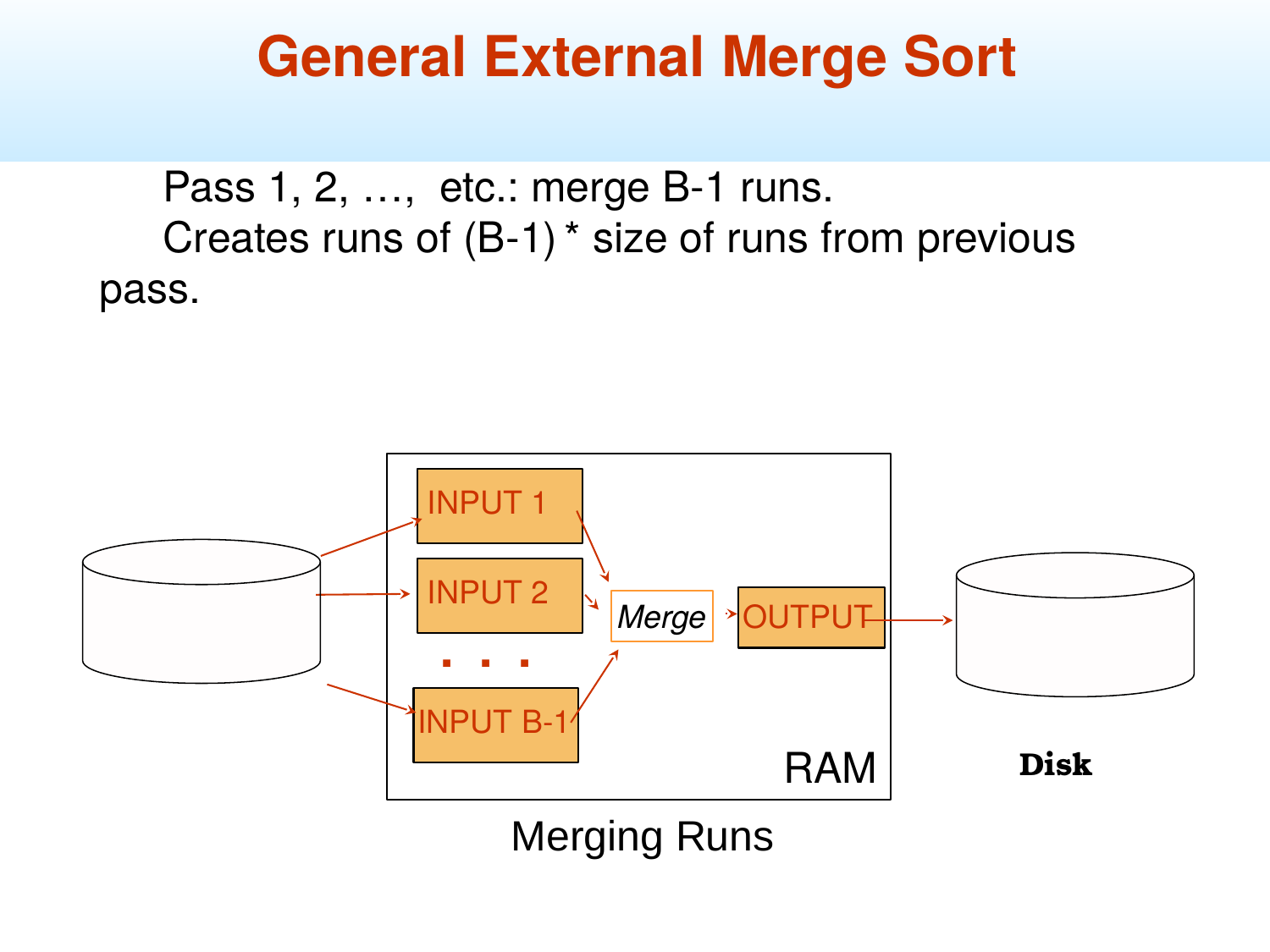

General External Merge Sort
Pass 1, 2, …,  etc.: merge B-1 runs.
Creates runs of (B-1) * size of runs from previous pass.

INPUT 1

INPUT 2

Merge
. . .
OUTPUT

INPUT B-1
RAM
Disk
Merging Runs
18